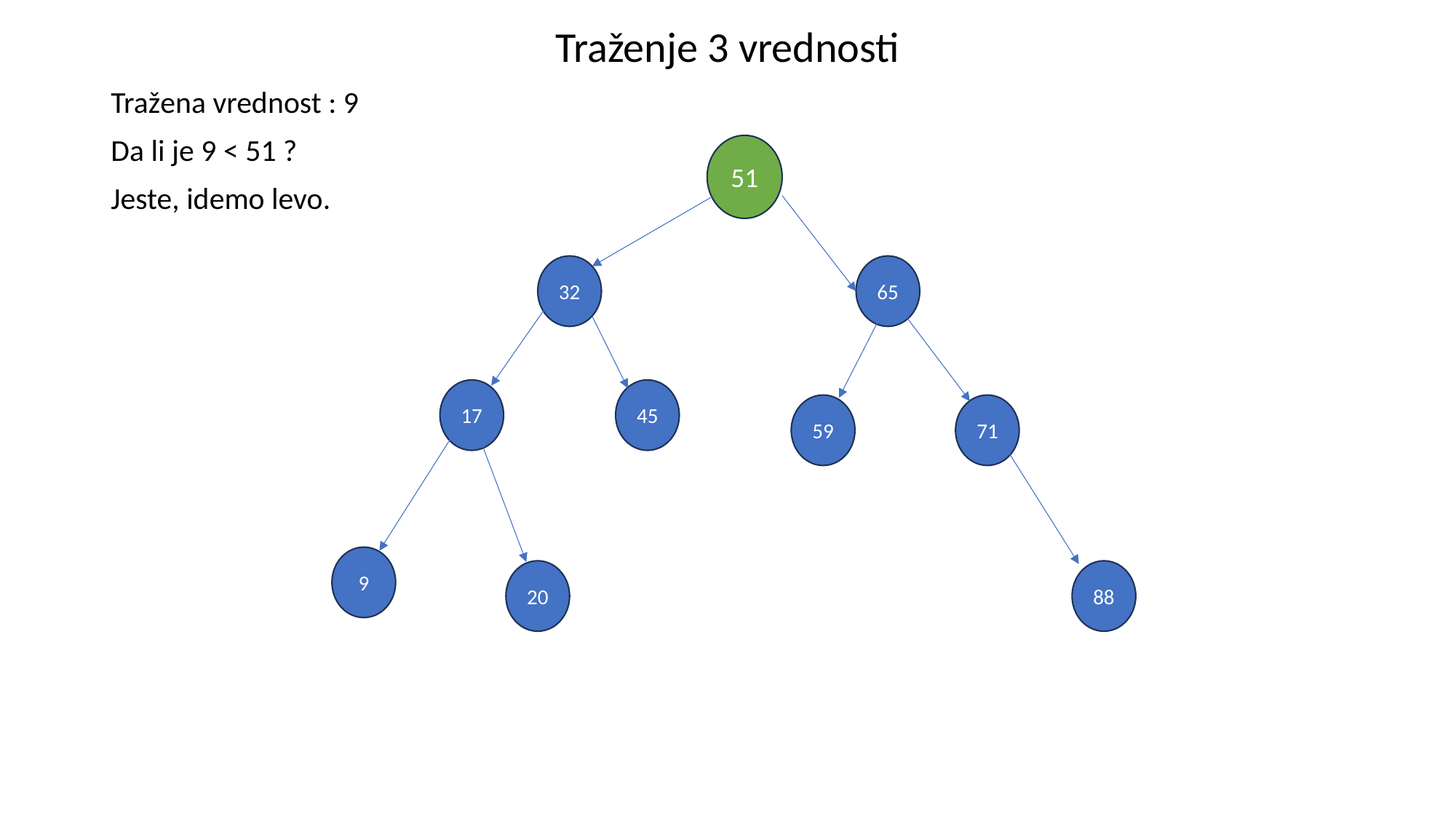

Traženje 3 vrednosti
Tražena vrednost : 9
Da li je 9 < 51 ?
Jeste, idemo levo.

51
65
32
45
17
71
59
9
20
88